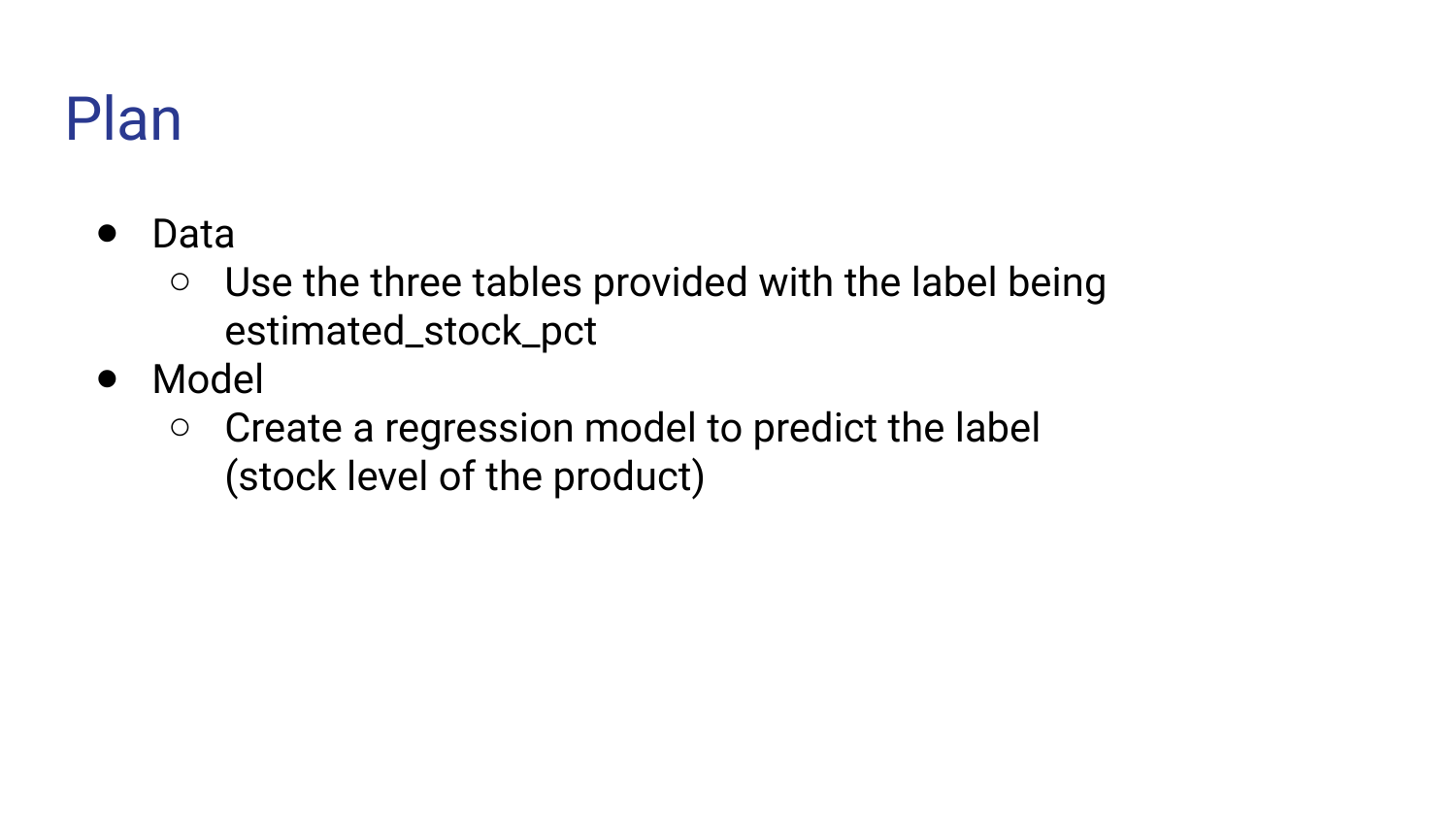

# Plan
Data
Use the three tables provided with the label being estimated_stock_pct
Model
Create a regression model to predict the label (stock level of the product)